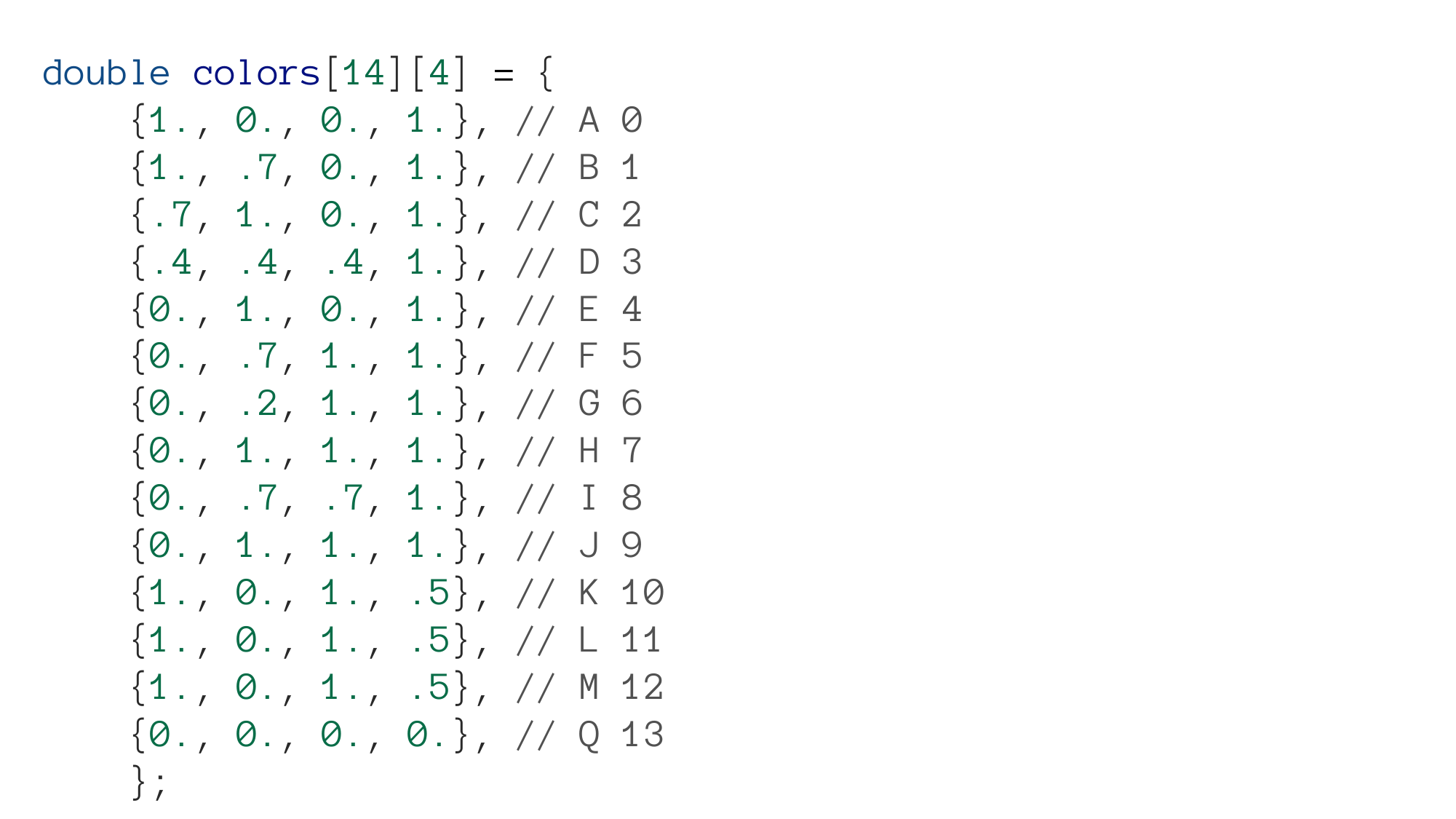

double colors[14][4] = {
    {1., 0., 0., 1.}, // A 0
    {1., .7, 0., 1.}, // B 1
    {.7, 1., 0., 1.}, // C 2
    {.4, .4, .4, 1.}, // D 3
    {0., 1., 0., 1.}, // E 4
    {0., .7, 1., 1.}, // F 5
    {0., .2, 1., 1.}, // G 6
    {0., 1., 1., 1.}, // H 7
    {0., .7, .7, 1.}, // I 8
    {0., 1., 1., 1.}, // J 9
    {1., 0., 1., .5}, // K 10
    {1., 0., 1., .5}, // L 11
    {1., 0., 1., .5}, // M 12
    {0., 0., 0., 0.}, // Q 13
    };